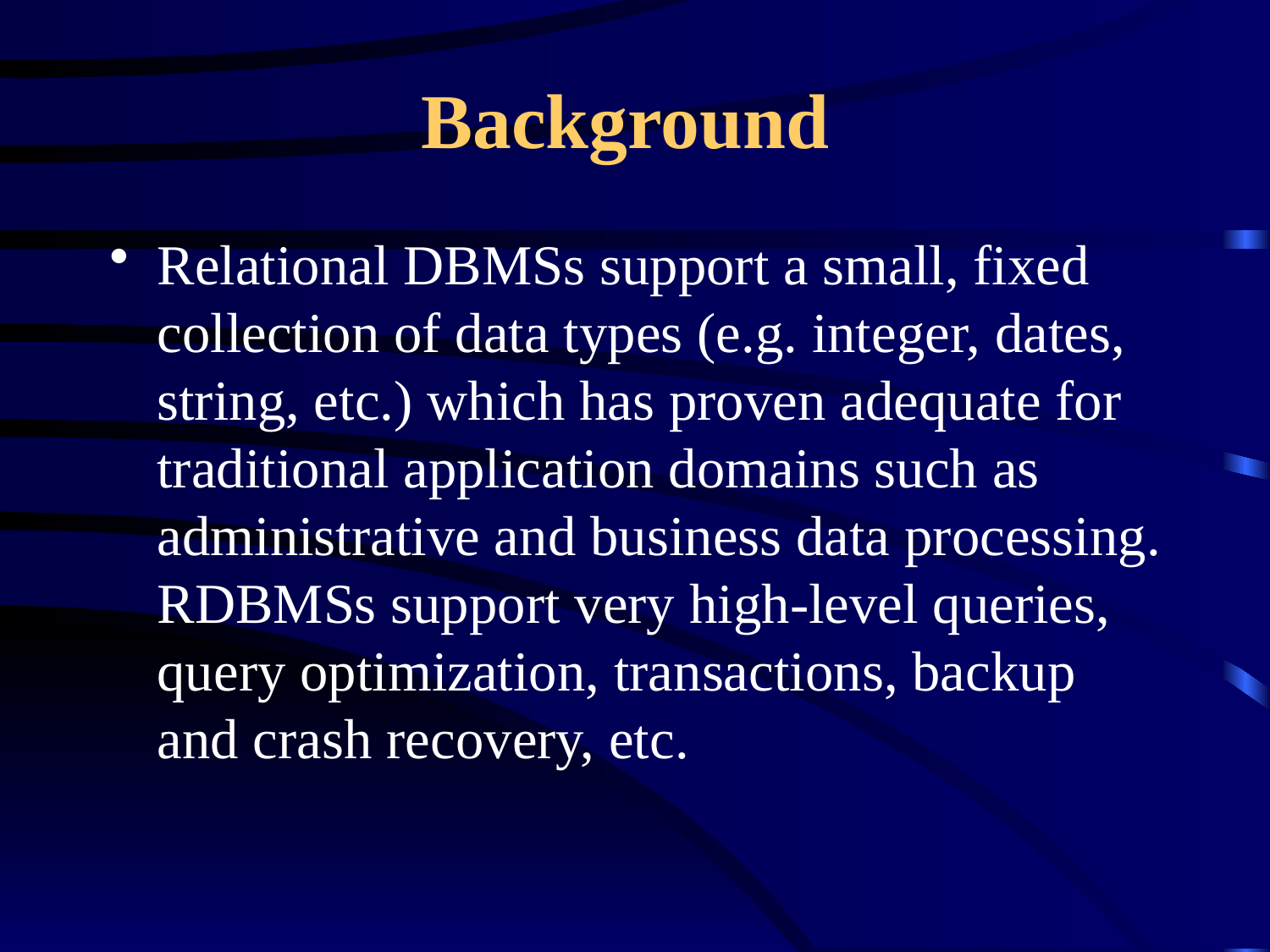

# Background
Relational DBMSs support a small, fixed collection of data types (e.g. integer, dates, string, etc.) which has proven adequate for traditional application domains such as administrative and business data processing. RDBMSs support very high-level queries, query optimization, transactions, backup and crash recovery, etc.